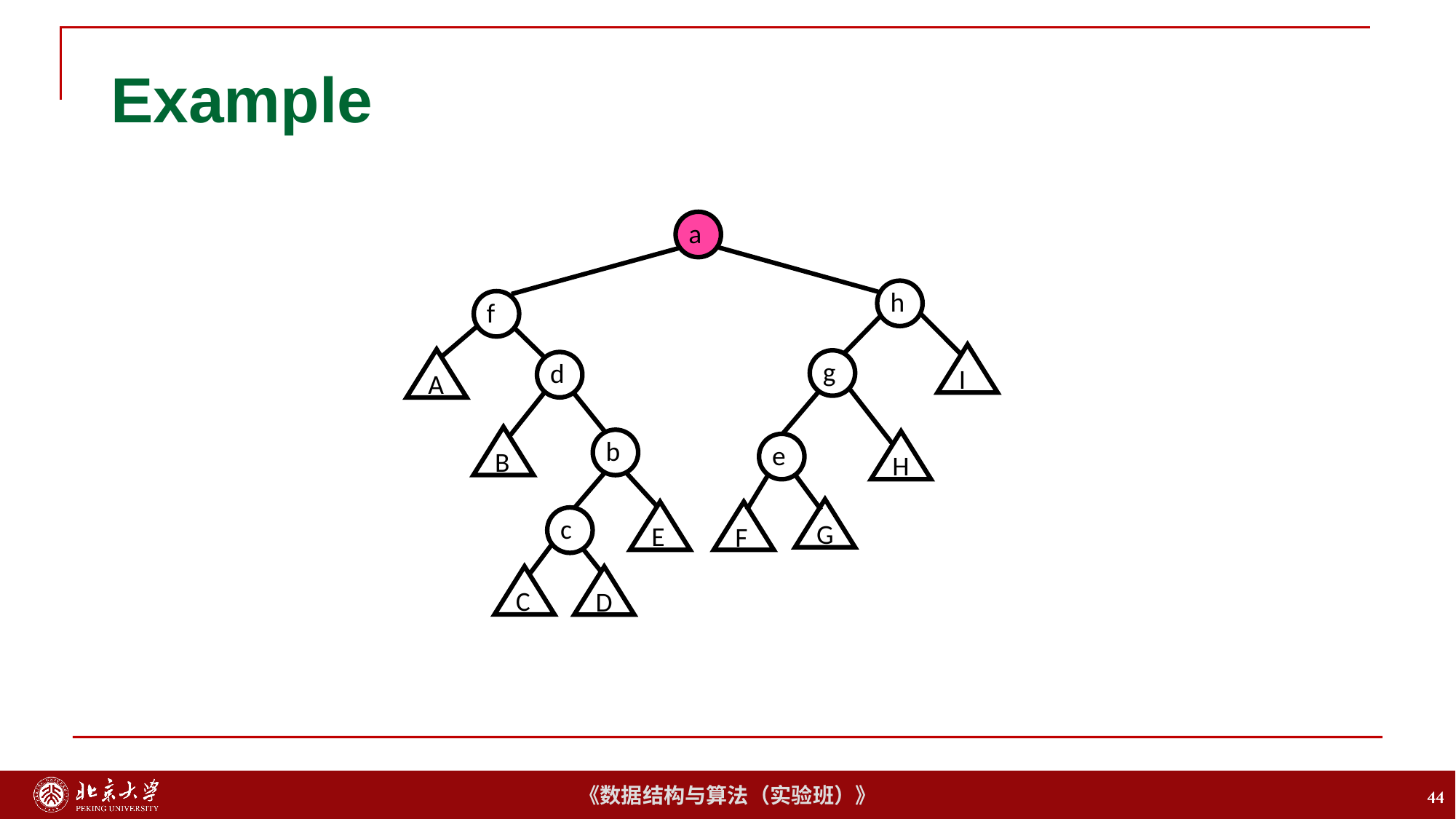

# Example
a

h
f

I
A
g
d

B
b
H
e

G
E
F
c

C
D
44